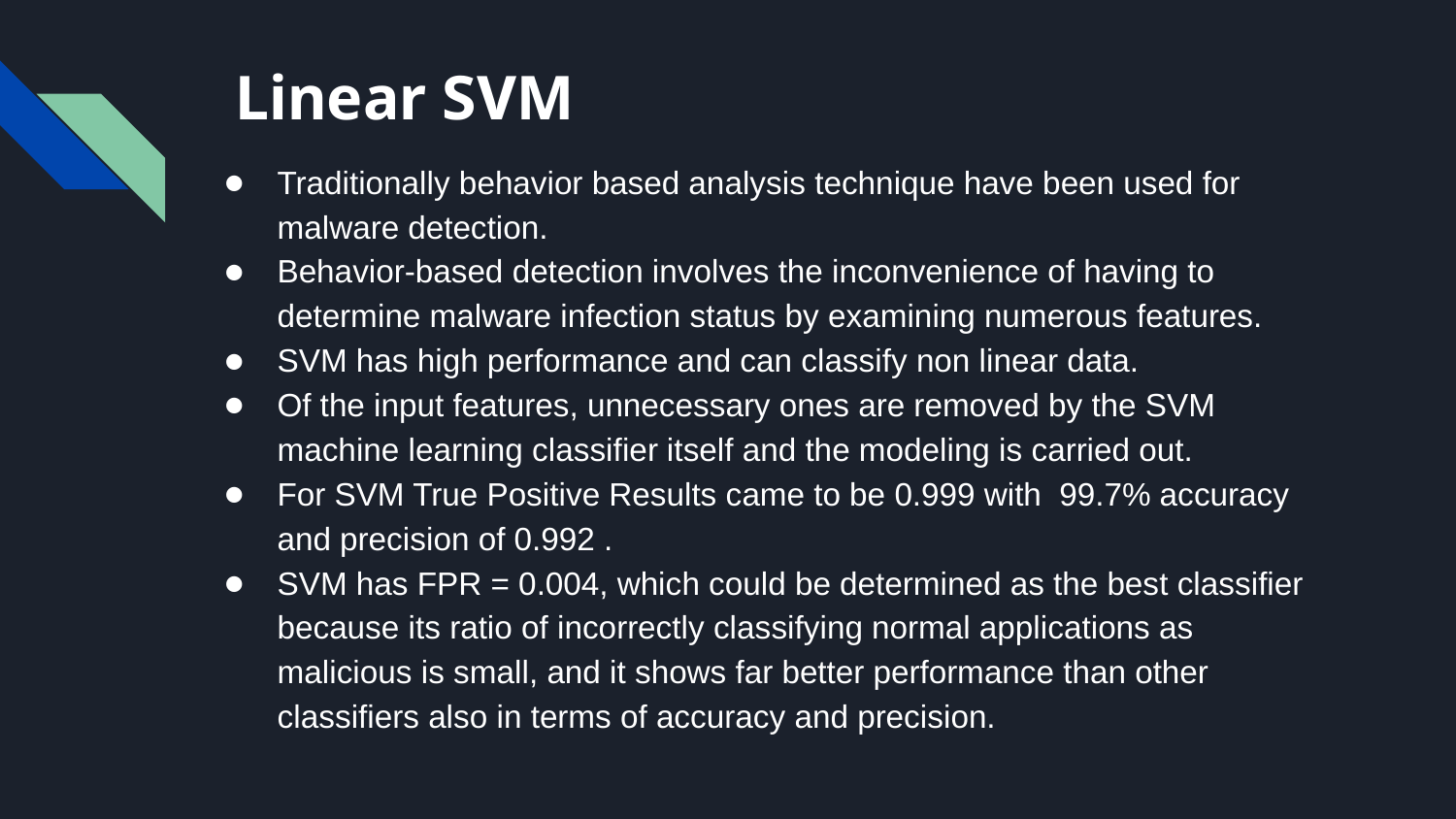

# Linear SVM
Traditionally behavior based analysis technique have been used for malware detection.
Behavior-based detection involves the inconvenience of having to determine malware infection status by examining numerous features.
SVM has high performance and can classify non linear data.
Of the input features, unnecessary ones are removed by the SVM machine learning classifier itself and the modeling is carried out.
For SVM True Positive Results came to be 0.999 with  99.7% accuracy and precision of 0.992 .
SVM has FPR = 0.004, which could be determined as the best classifier because its ratio of incorrectly classifying normal applications as malicious is small, and it shows far better performance than other classifiers also in terms of accuracy and precision.